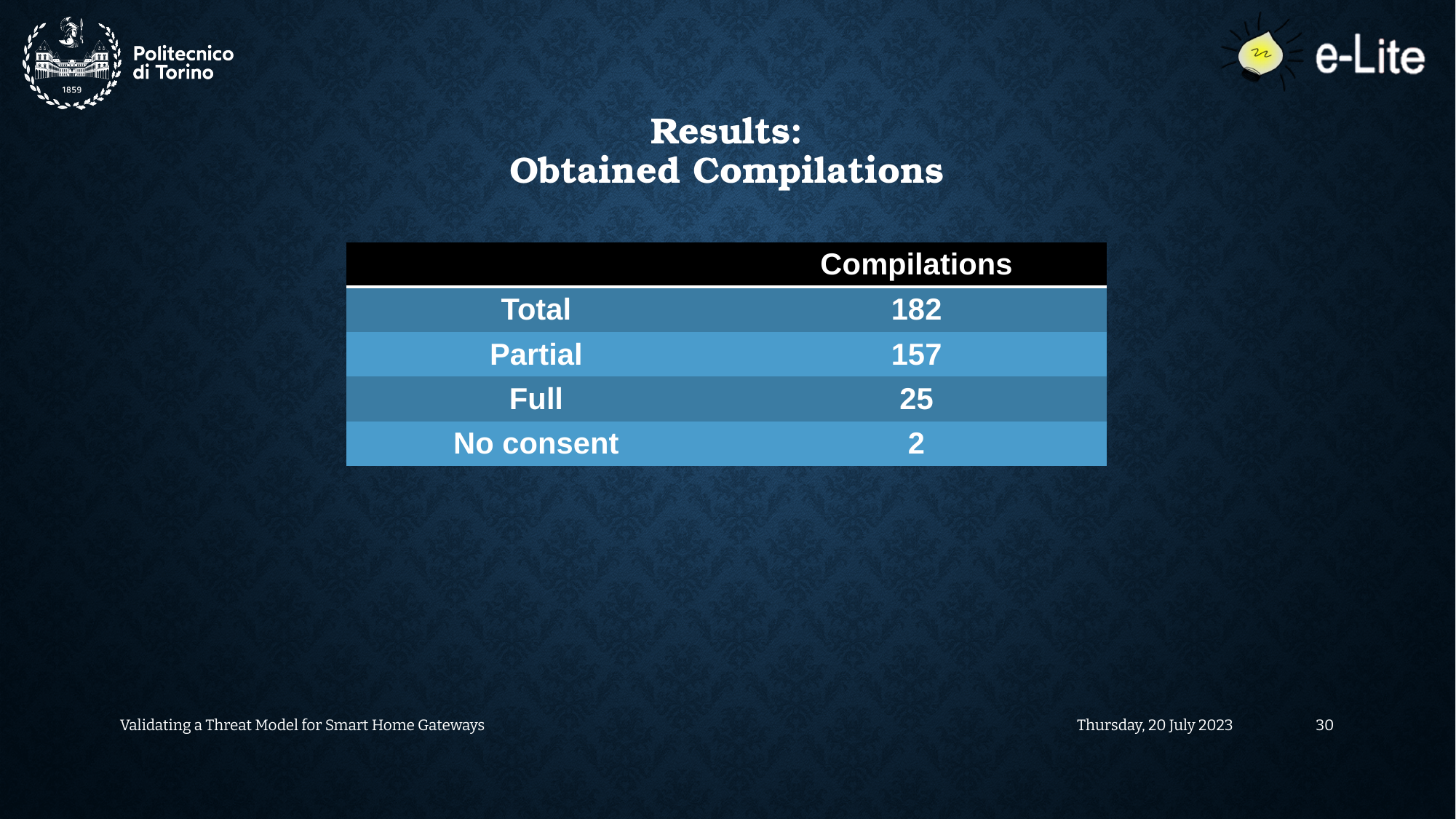

# Results: Obtained Compilations
|  | Compilations |
| --- | --- |
| Total | 182 |
| Partial | 157 |
| Full | 25 |
| No consent | 2 |

Validating a Threat Model for Smart Home Gateways
Thursday, 20 July 2023
30